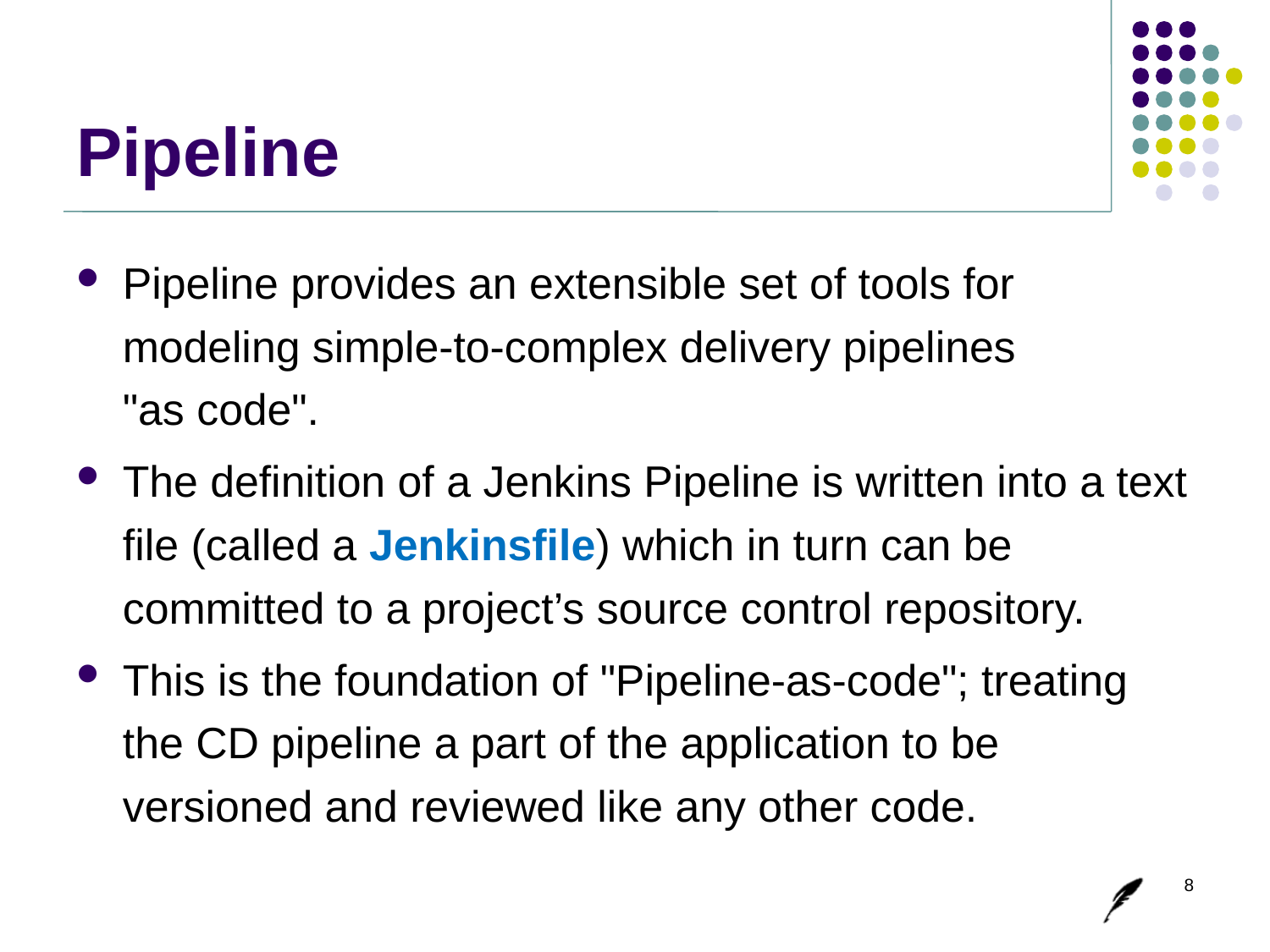

# Pipeline
Pipeline provides an extensible set of tools for modeling simple-to-complex delivery pipelines
"as code".
The definition of a Jenkins Pipeline is written into a text file (called a Jenkinsfile) which in turn can be committed to a project’s source control repository.
This is the foundation of "Pipeline-as-code"; treating the CD pipeline a part of the application to be versioned and reviewed like any other code.

8